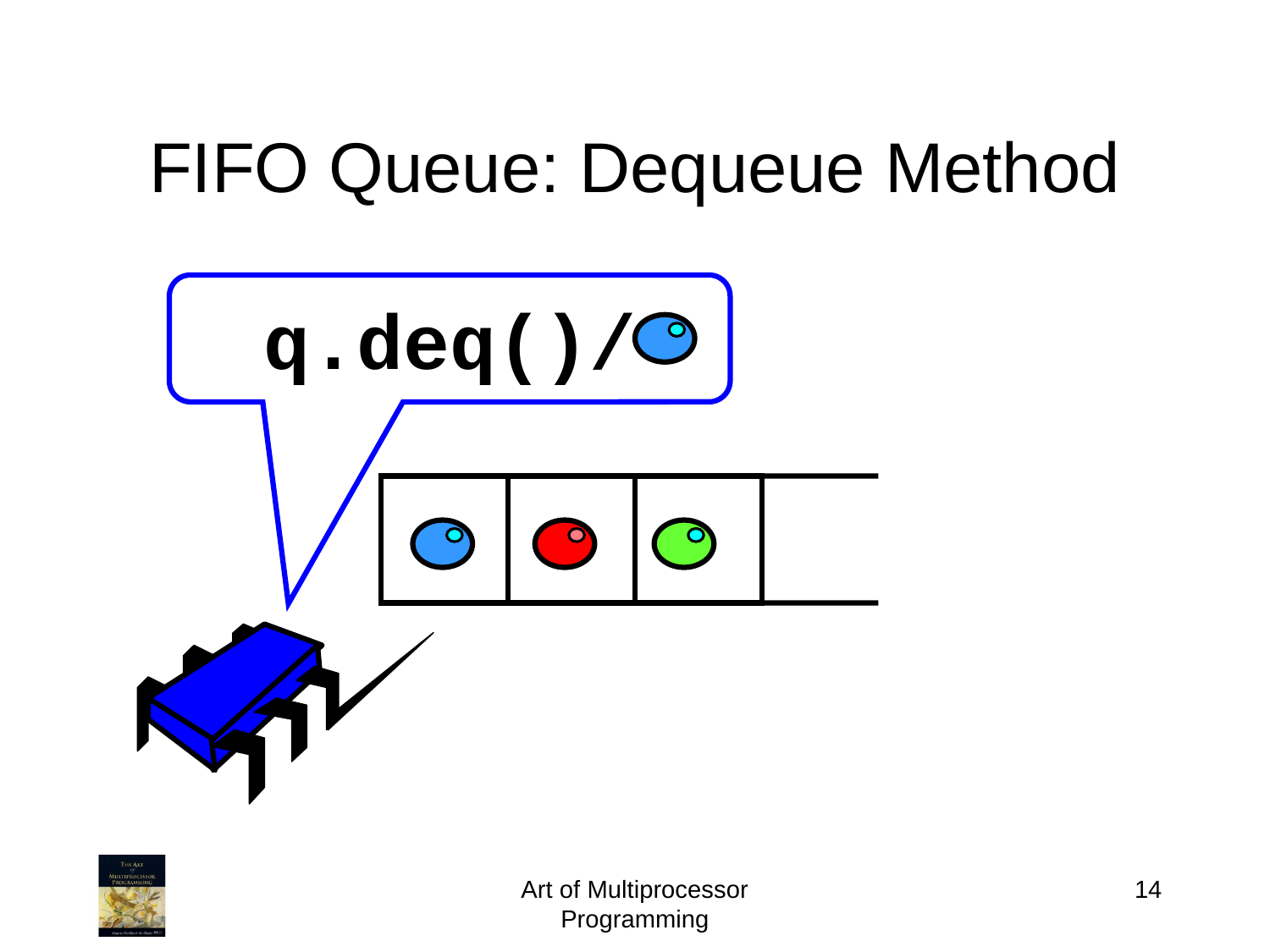

# FIFO Queue: Dequeue Method
q.deq()/

Art of Multiprocessor Programming
14